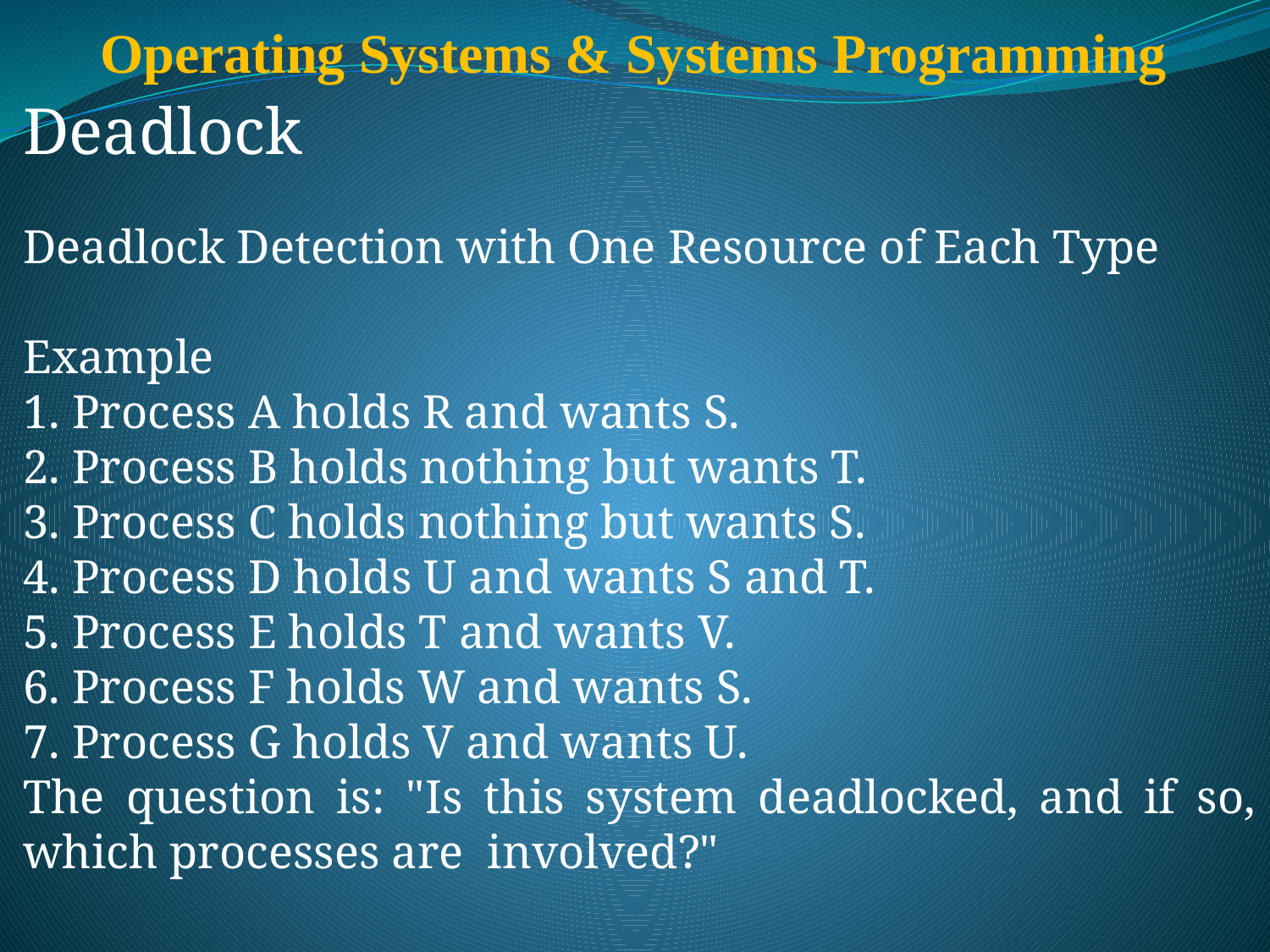

# Operating Systems & Systems Programming
Deadlock

Deadlock Detection with One Resource of Each Type

Example
1. Process A holds R and wants S.
2. Process B holds nothing but wants T.
3. Process C holds nothing but wants S.
4. Process D holds U and wants S and T.
5. Process E holds T and wants V.
6. Process F holds W and wants S.
7. Process G holds V and wants U.
The question is: "Is this system deadlocked, and if so, which processes are  involved?"